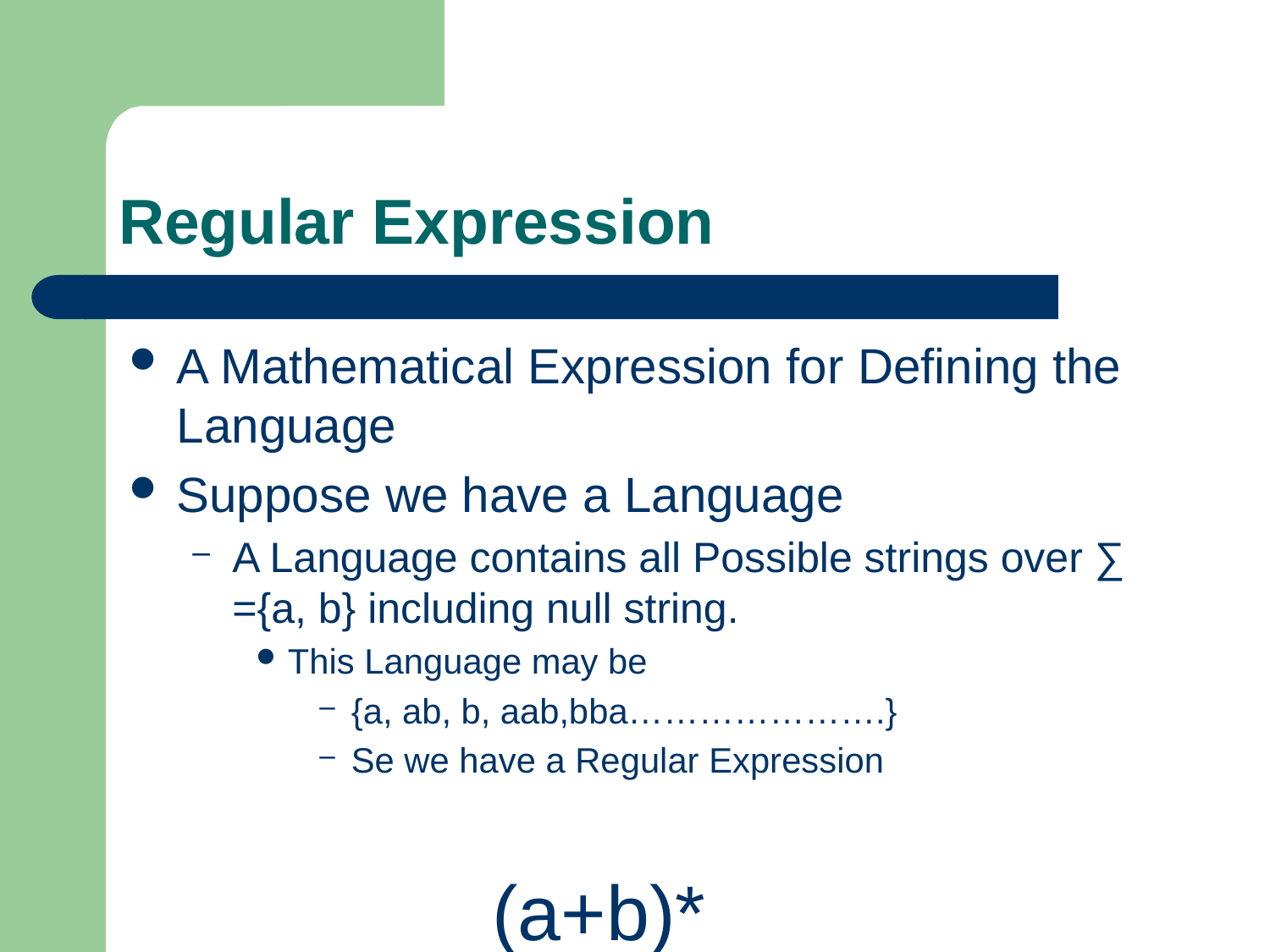

# Regular Expression
A Mathematical Expression for Defining the Language
Suppose we have a Language
A Language contains all Possible strings over ∑ ={a, b} including null string.
This Language may be
{a, ab, b, aab,bba………………….}
Se we have a Regular Expression

        (a+b)*